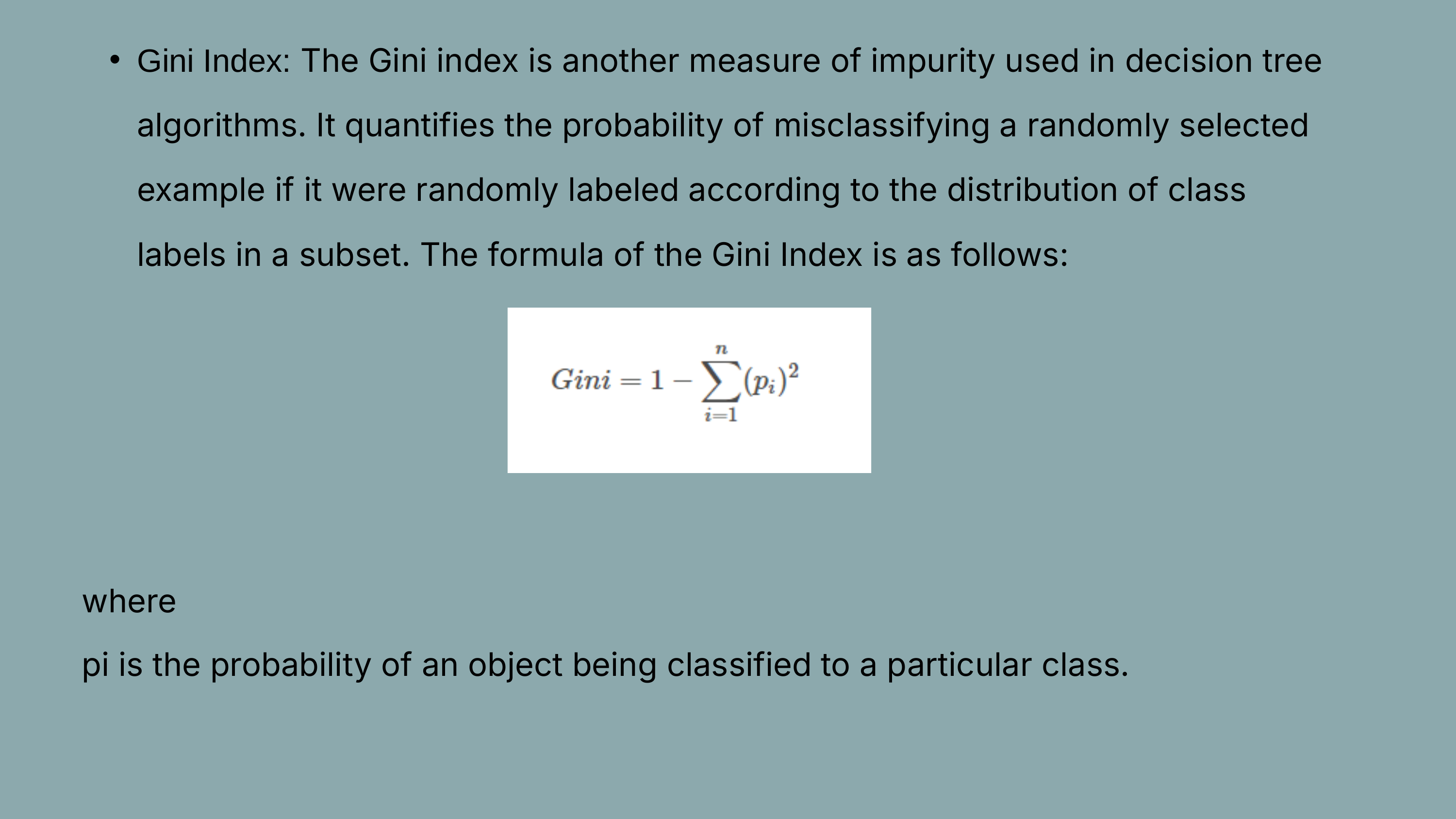

Gini Index: The Gini index is another measure of impurity used in decision tree algorithms. It quantifies the probability of misclassifying a randomly selected example if it were randomly labeled according to the distribution of class labels in a subset. The formula of the Gini Index is as follows:

where
pi is the probability of an object being classified to a particular class.